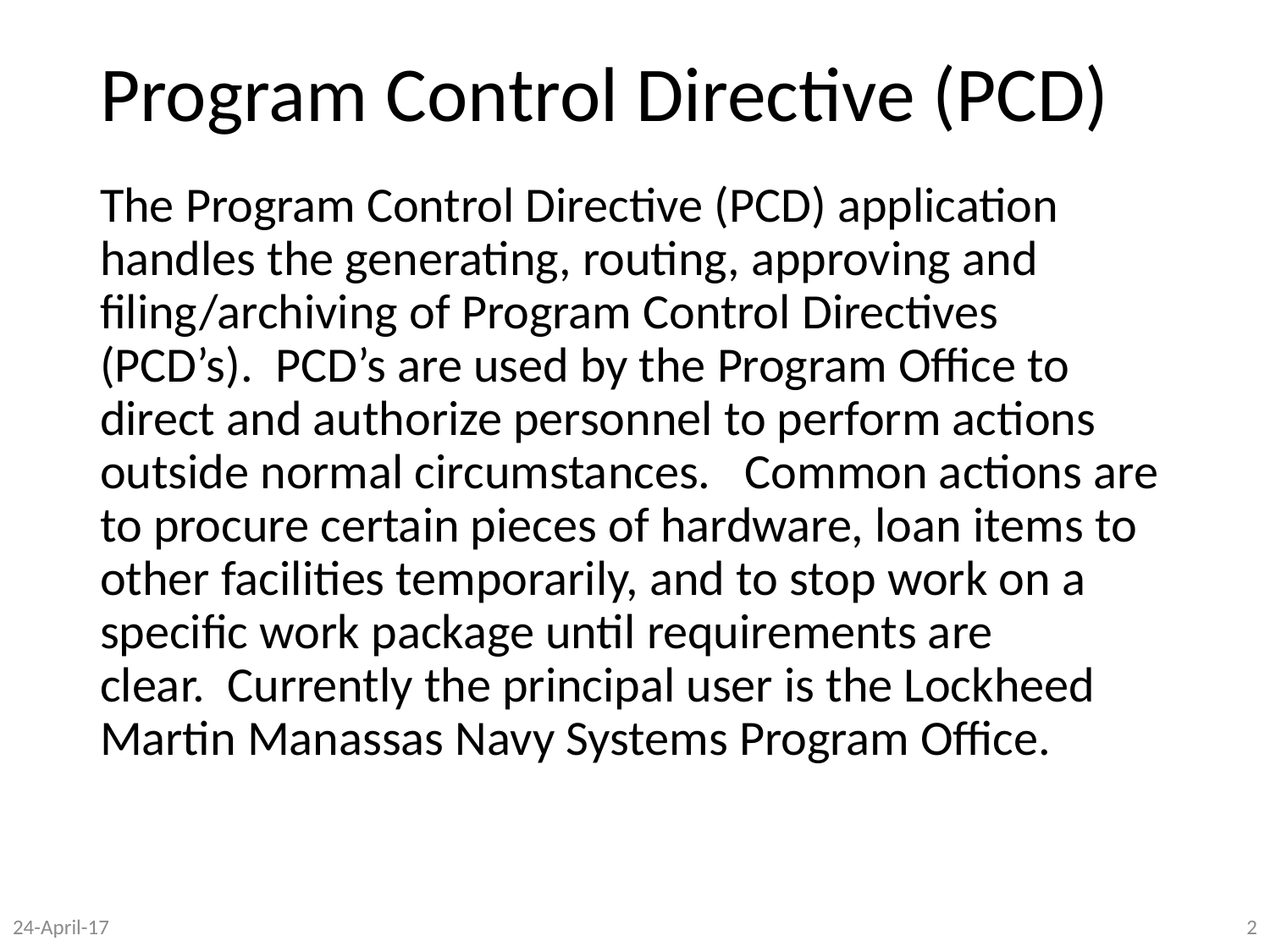

# Program Control Directive (PCD)
The Program Control Directive (PCD) application handles the generating, routing, approving and filing/archiving of Program Control Directives (PCD’s).  PCD’s are used by the Program Office to direct and authorize personnel to perform actions outside normal circumstances.   Common actions are to procure certain pieces of hardware, loan items to other facilities temporarily, and to stop work on a specific work package until requirements are clear.  Currently the principal user is the Lockheed Martin Manassas Navy Systems Program Office.
24-April-17

2